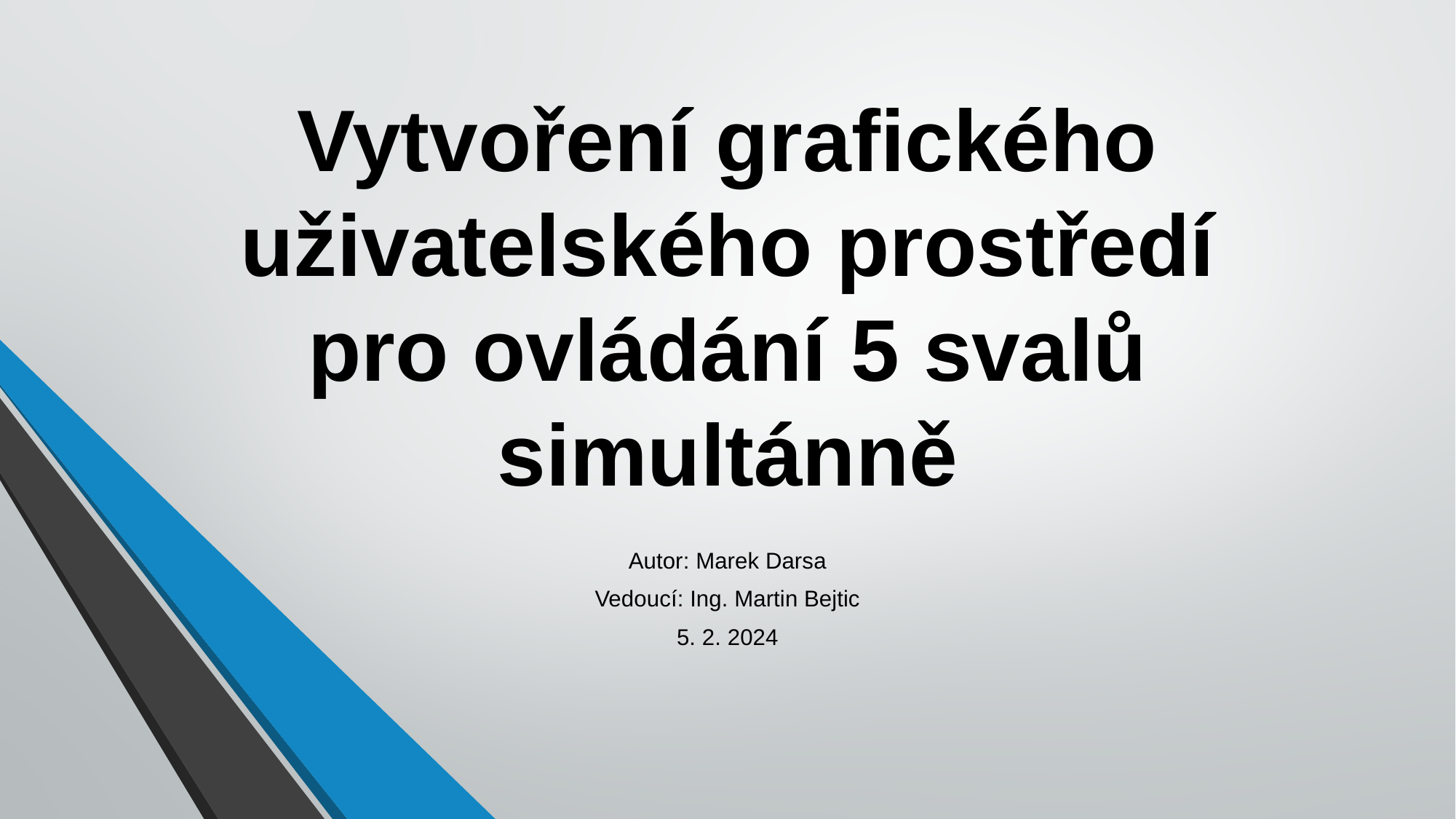

# Vytvoření grafického uživatelského prostředí pro ovládání 5 svalů simultánně

Autor: Marek Darsa
Vedoucí: Ing. Martin Bejtic
5. 2. 2024